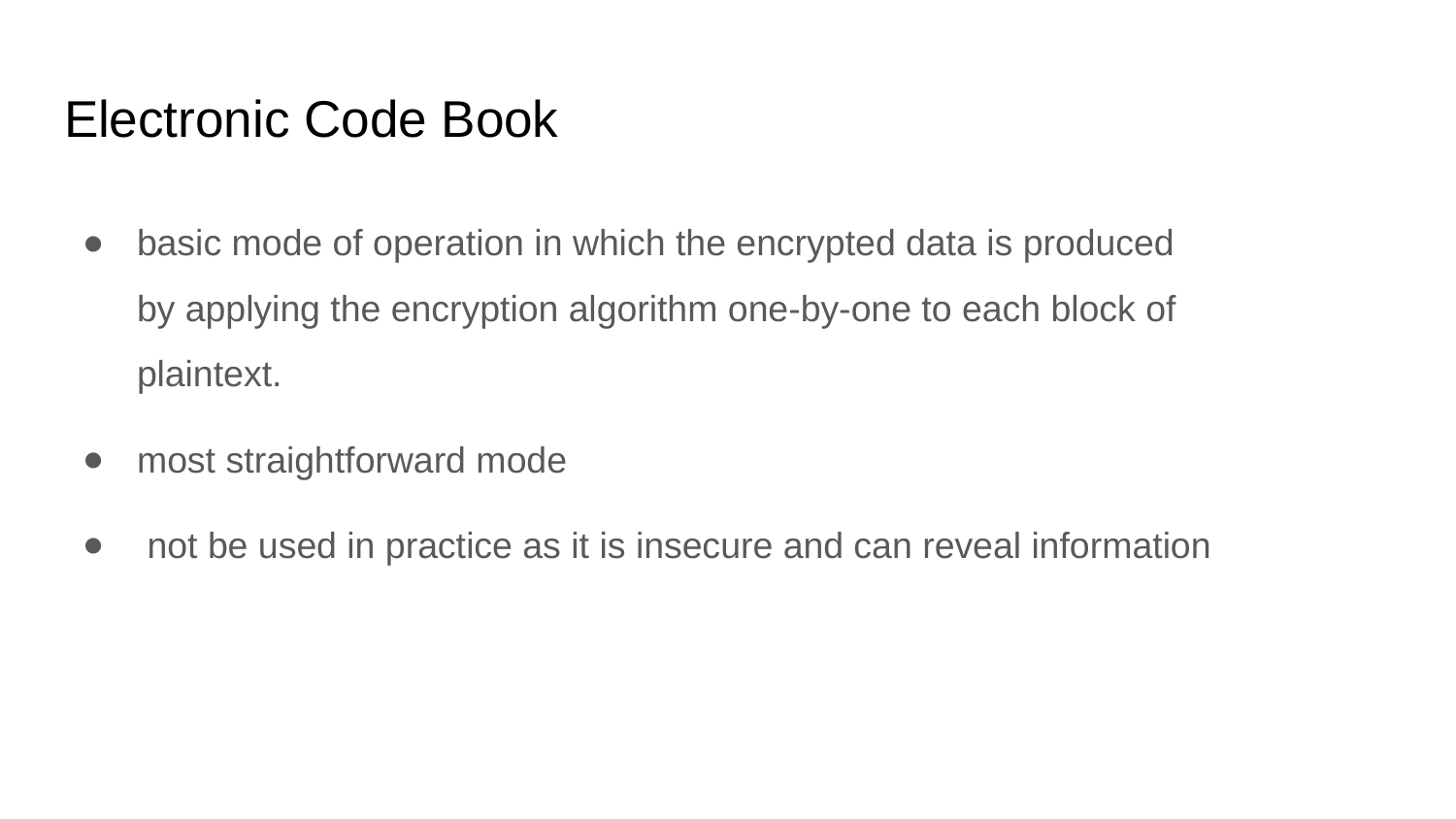

# Electronic Code Book
basic mode of operation in which the encrypted data is produced by applying the encryption algorithm one-by-one to each block of plaintext.
most straightforward mode
 not be used in practice as it is insecure and can reveal information